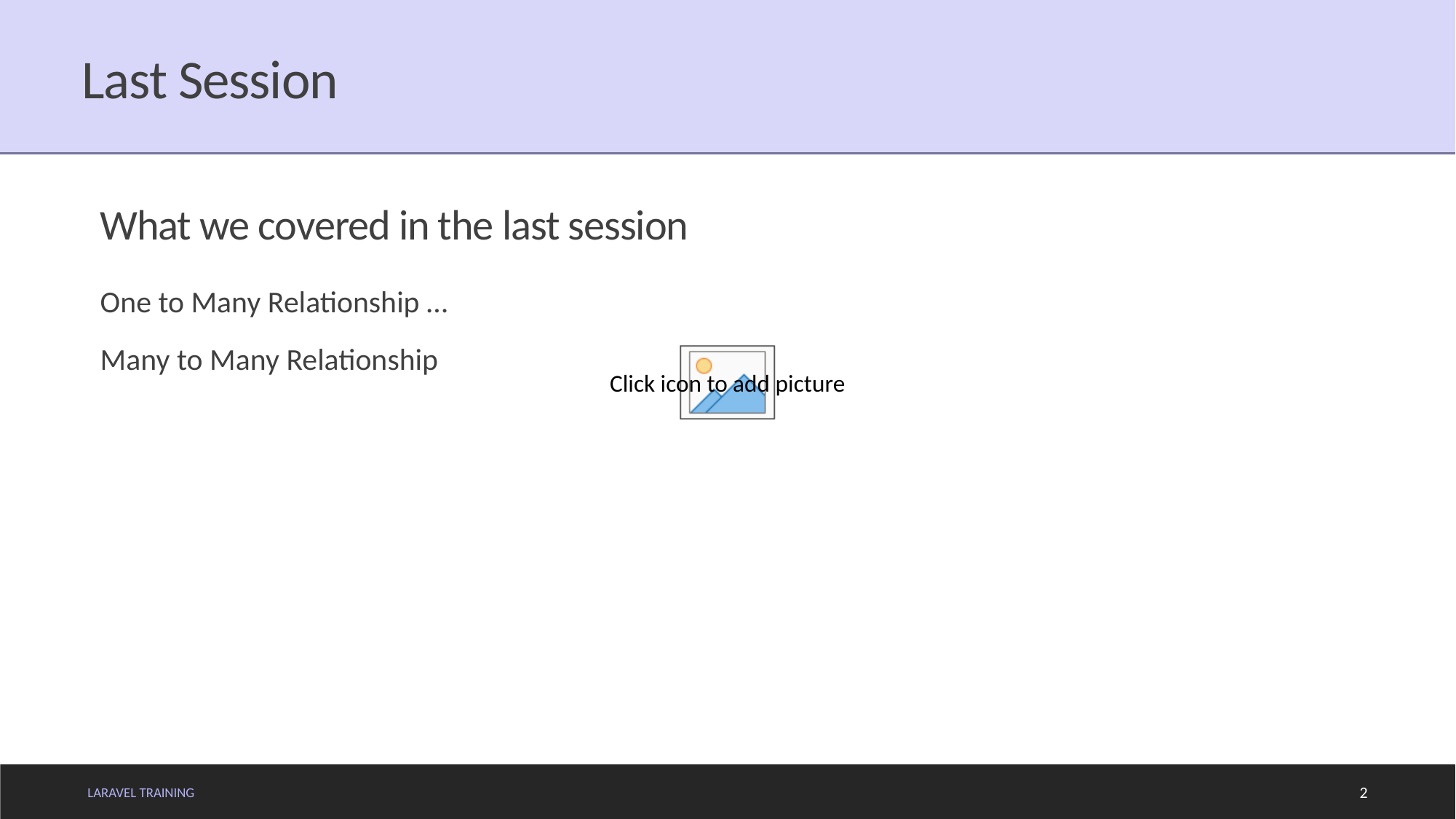

# Last Session
What we covered in the last session
One to Many Relationship …
Many to Many Relationship

LARAVEL TRAINING
2